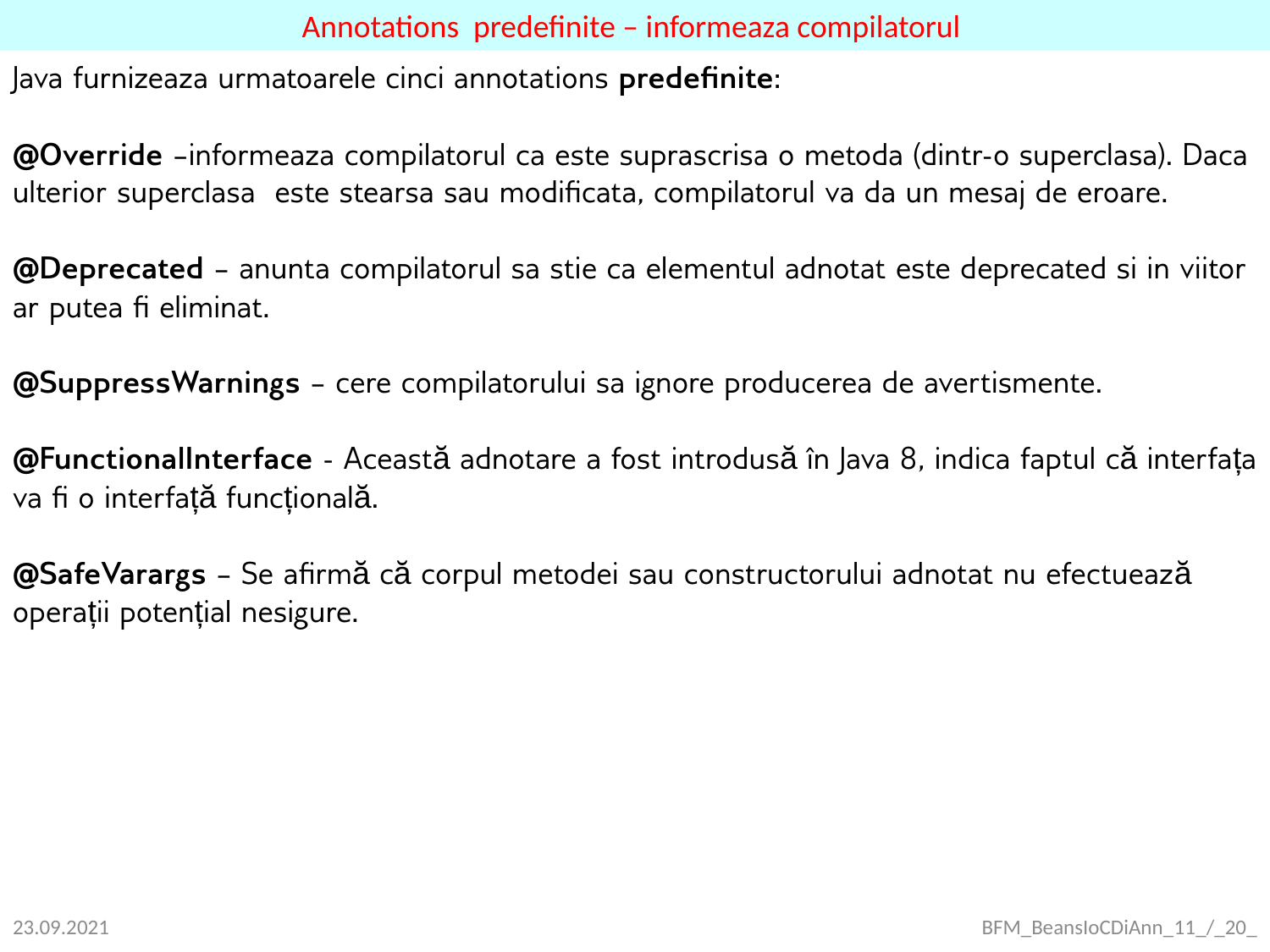

Annotations  predefinite – informeaza compilatorul
Java furnizeaza urmatoarele cinci annotations predefinite:

@Override –informeaza compilatorul ca este suprascrisa o metoda (dintr-o superclasa). Daca ulterior superclasa  este stearsa sau modificata, compilatorul va da un mesaj de eroare.

@Deprecated – anunta compilatorul sa stie ca elementul adnotat este deprecated si in viitor ar putea fi eliminat.

@SuppressWarnings – cere compilatorului sa ignore producerea de avertismente.

@FunctionalInterface - Această adnotare a fost introdusă în Java 8, indica faptul că interfața va fi o interfață funcțională.
@SafeVarargs – Se afirmă că corpul metodei sau constructorului adnotat nu efectuează operații potențial nesigure.

23.09.2021
BFM_BeansIoCDiAnn_11_/_20_